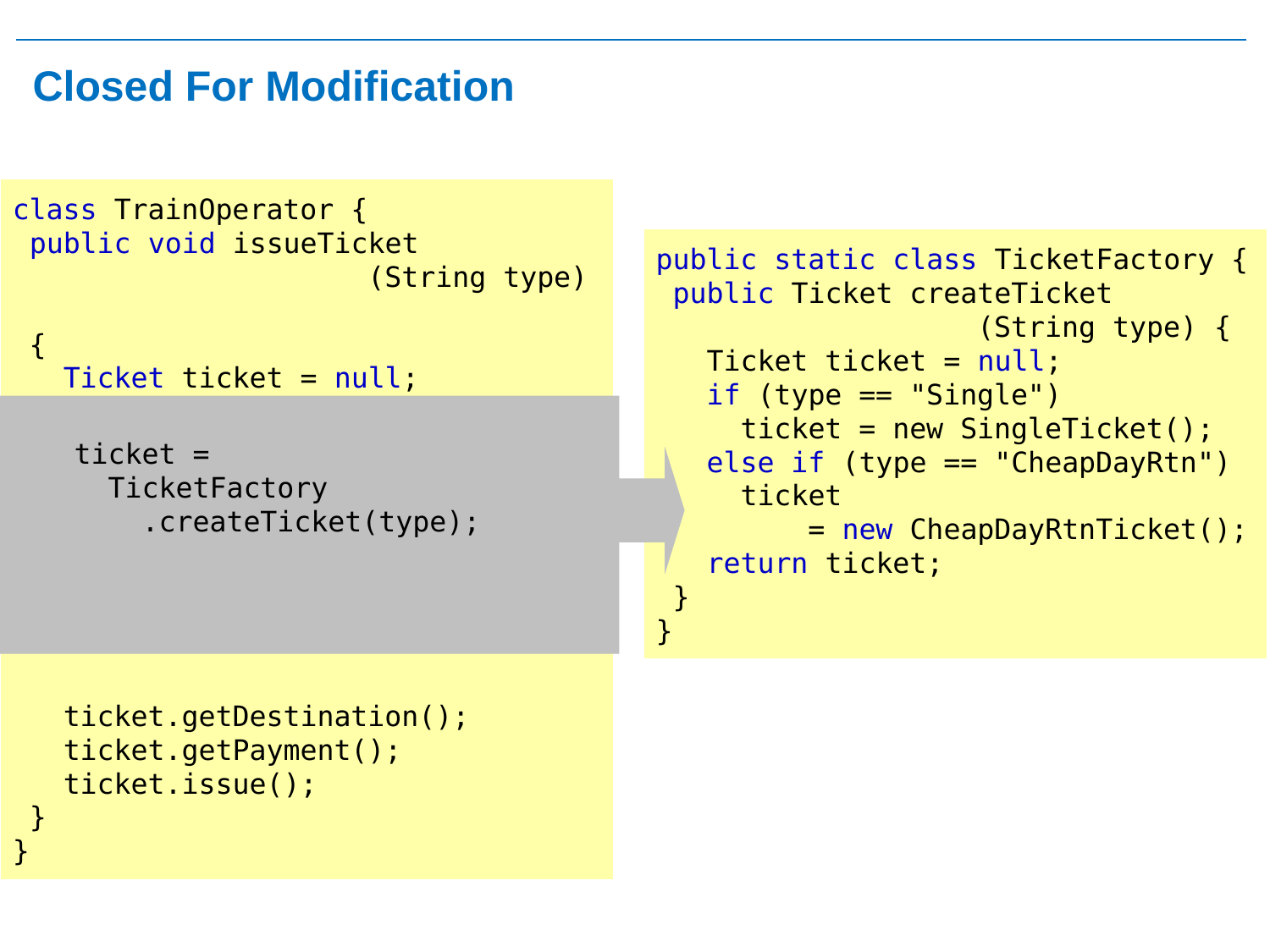

Closed For Modification
class TrainOperator {
 public void issueTicket
                     (String type)
 {
   Ticket ticket = null;
   if (type == "Single")
     ticket
        = new SingleTicket();
   else if (type== "CheapDayRtn")
     ticket
        = new CheapDayRtnTicket();
   ticket.getDestination();
   ticket.getPayment();
   ticket.issue();
 }
}
public static class TicketFactory {
 public Ticket createTicket
                   (String type) {
   Ticket ticket = null;
   if (type == "Single")
     ticket = new SingleTicket();
   else if (type == "CheapDayRtn")
     ticket
         = new CheapDayRtnTicket();
   return ticket;
 }
}

    ticket =
      TicketFactory
        .createTicket(type);